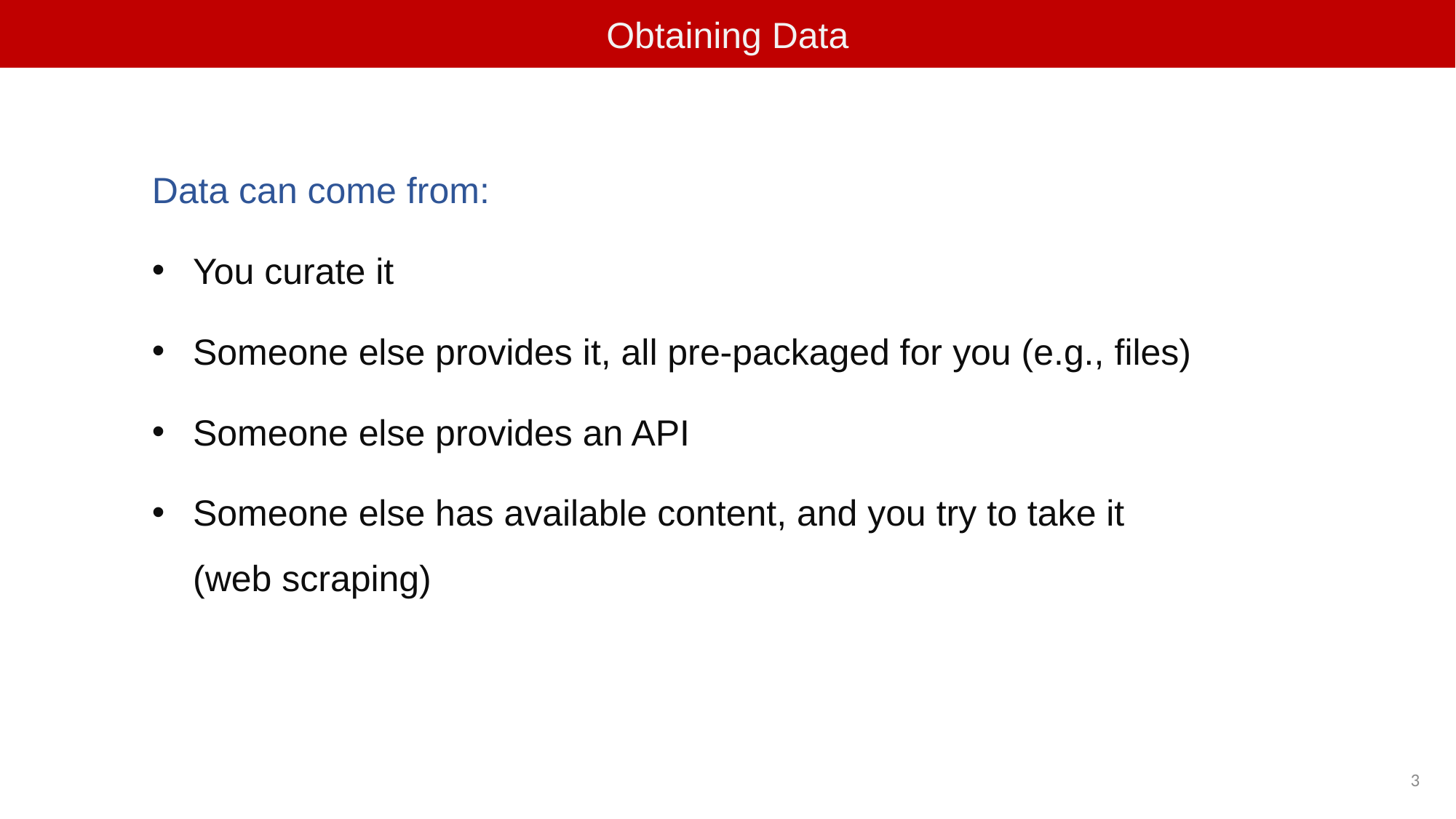

Obtaining Data
Data can come from:
You curate it
Someone else provides it, all pre-packaged for you (e.g., files)
Someone else provides an API
Someone else has available content, and you try to take it
(web scraping)

3